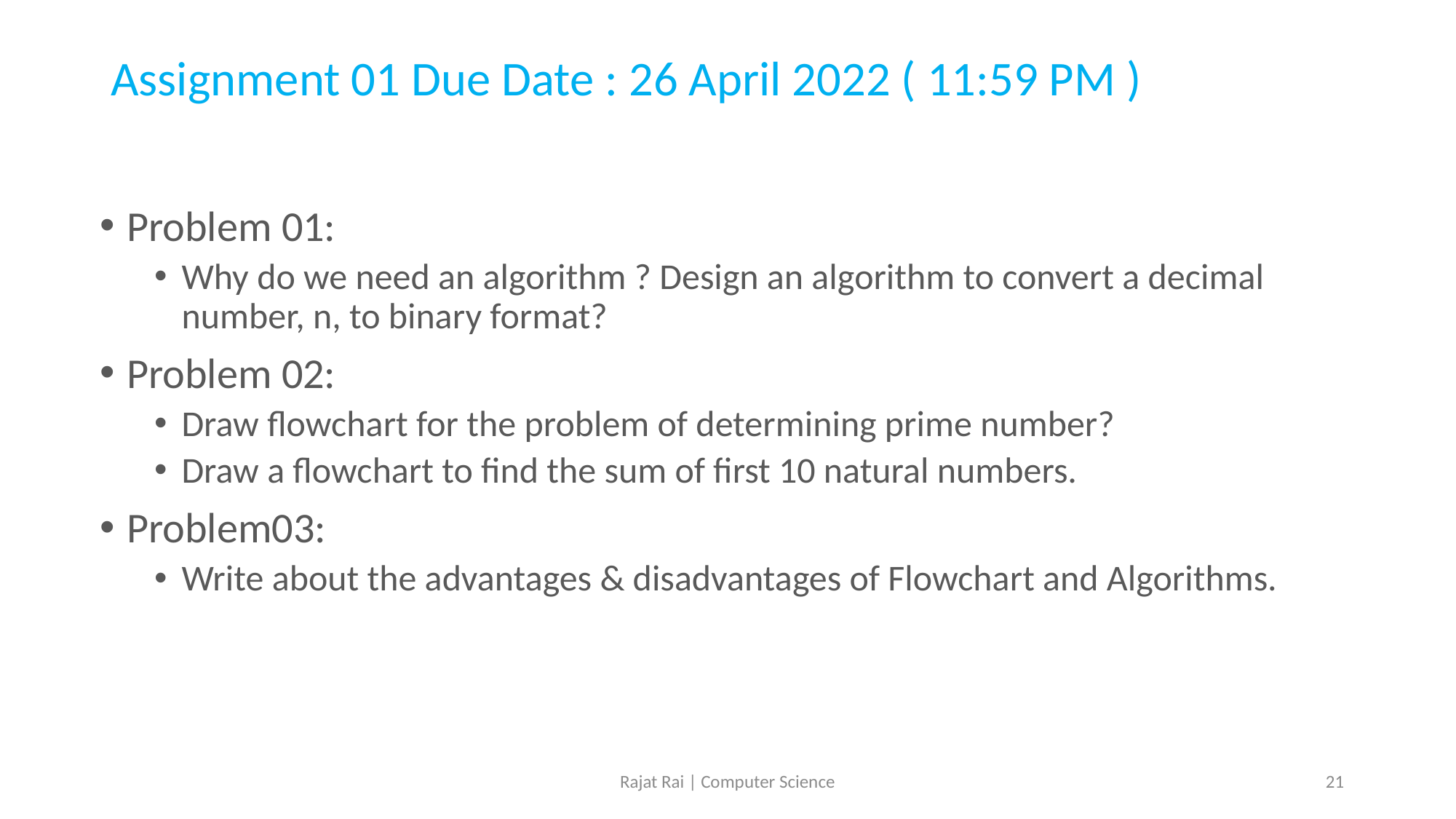

# Assignment 01 Due Date : 26 April 2022 ( 11:59 PM )

Problem 01:
Why do we need an algorithm ? Design an algorithm to convert a decimal number, n, to binary format?
Problem 02:
Draw flowchart for the problem of determining prime number?
Draw a flowchart to find the sum of first 10 natural numbers.
Problem03:
Write about the advantages & disadvantages of Flowchart and Algorithms.
Rajat Rai | Computer Science
21